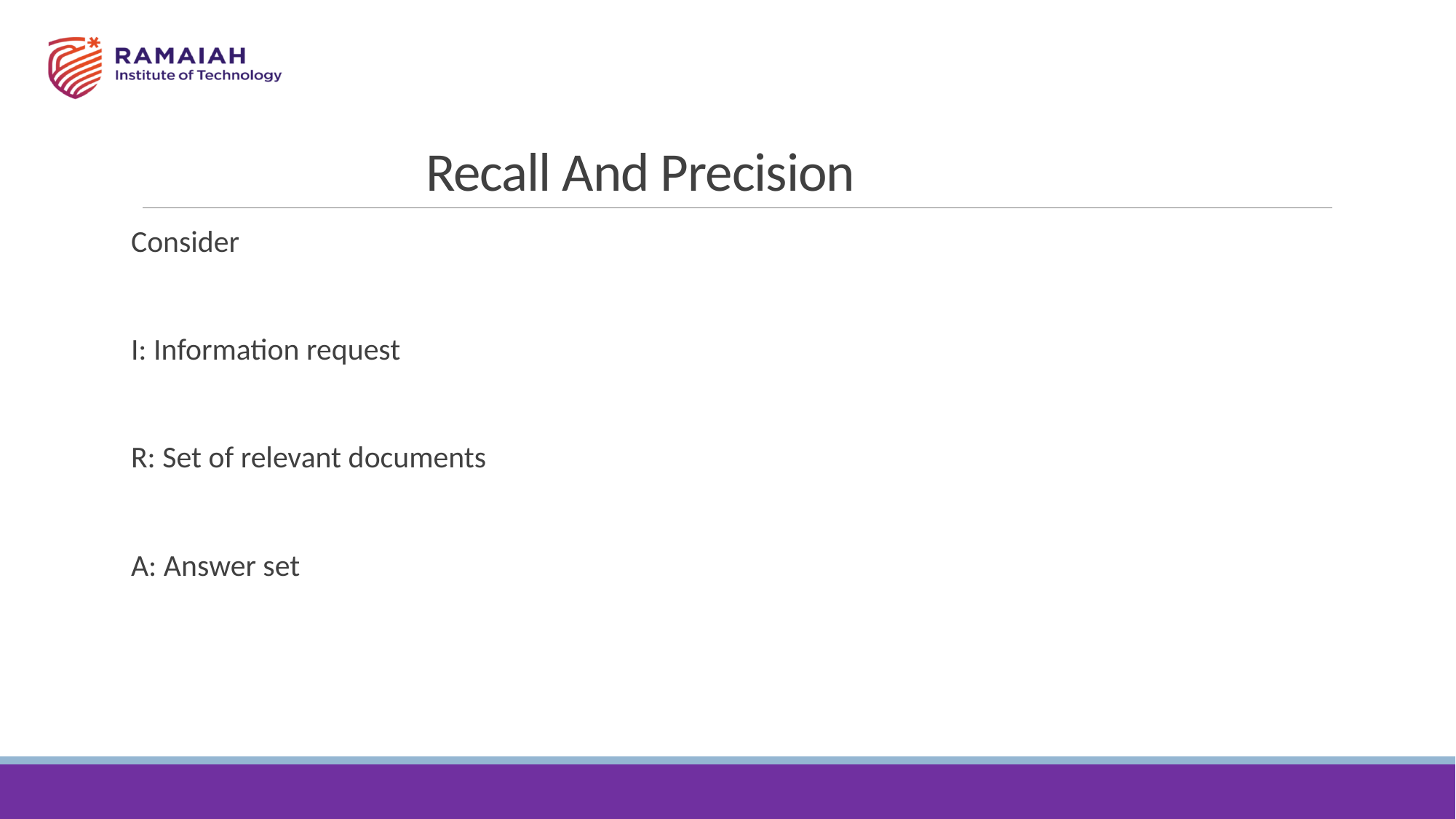

# Recall And Precision
Consider

I: Information request

R: Set of relevant documents

A: Answer set